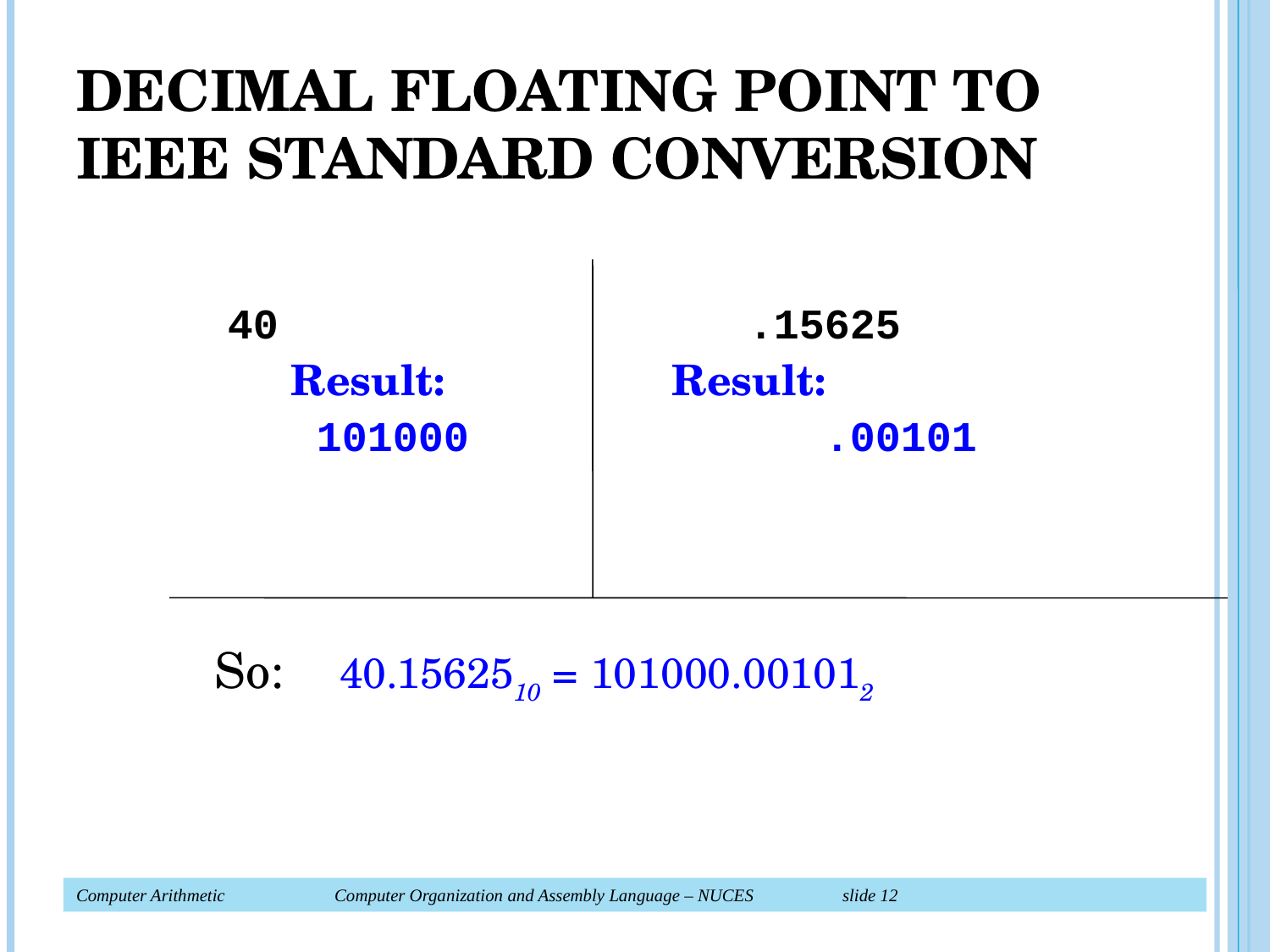

# DECIMAL FLOATING POINT TO IEEE STANDARD CONVERSION

  40				 .15625
	   Result:		   Result:
	    101000		    .00101

	So:    40.1562510 = 101000.001012